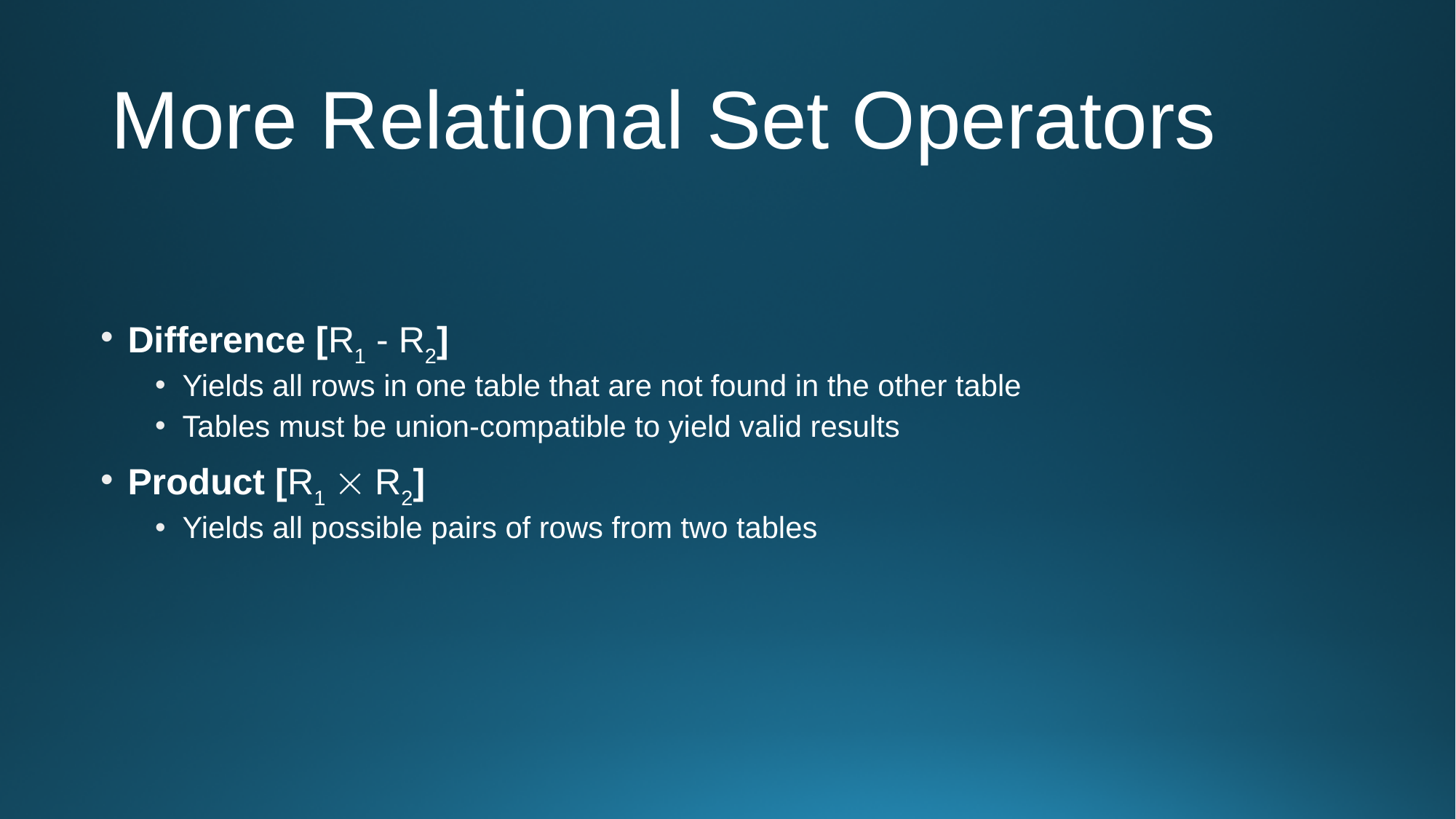

# More Relational Set Operators
Difference [R1 - R2]
Yields all rows in one table that are not found in the other table
Tables must be union-compatible to yield valid results
Product [R1 × R2]
Yields all possible pairs of rows from two tables